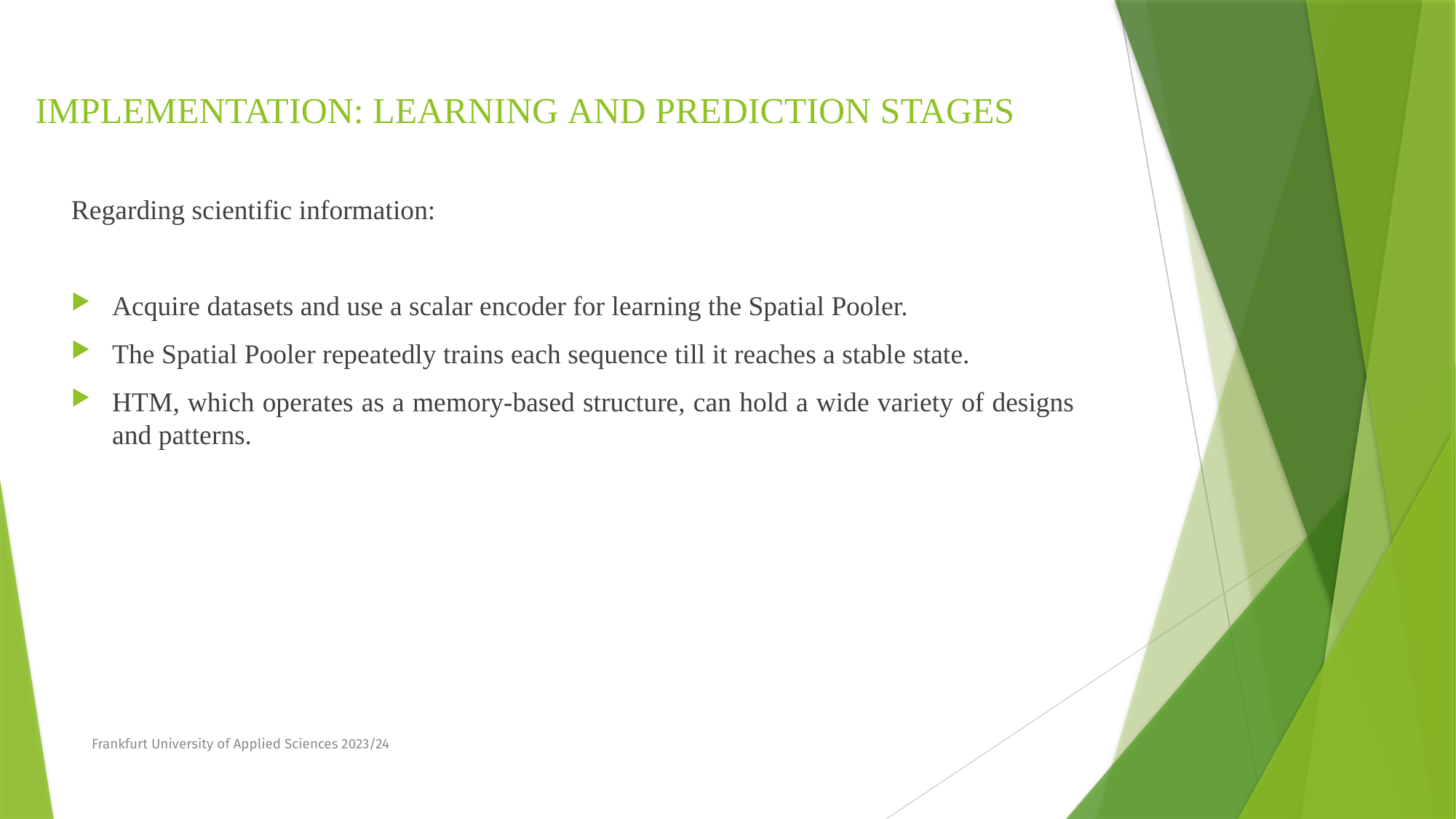

# IMPLEMENTATION: LEARNING AND PREDICTION STAGES
Regarding scientific information:

Acquire datasets and use a scalar encoder for learning the Spatial Pooler.
The Spatial Pooler repeatedly trains each sequence till it reaches a stable state.
HTM, which operates as a memory-based structure, can hold a wide variety of designs and patterns.
Frankfurt University of Applied Sciences 2023/24